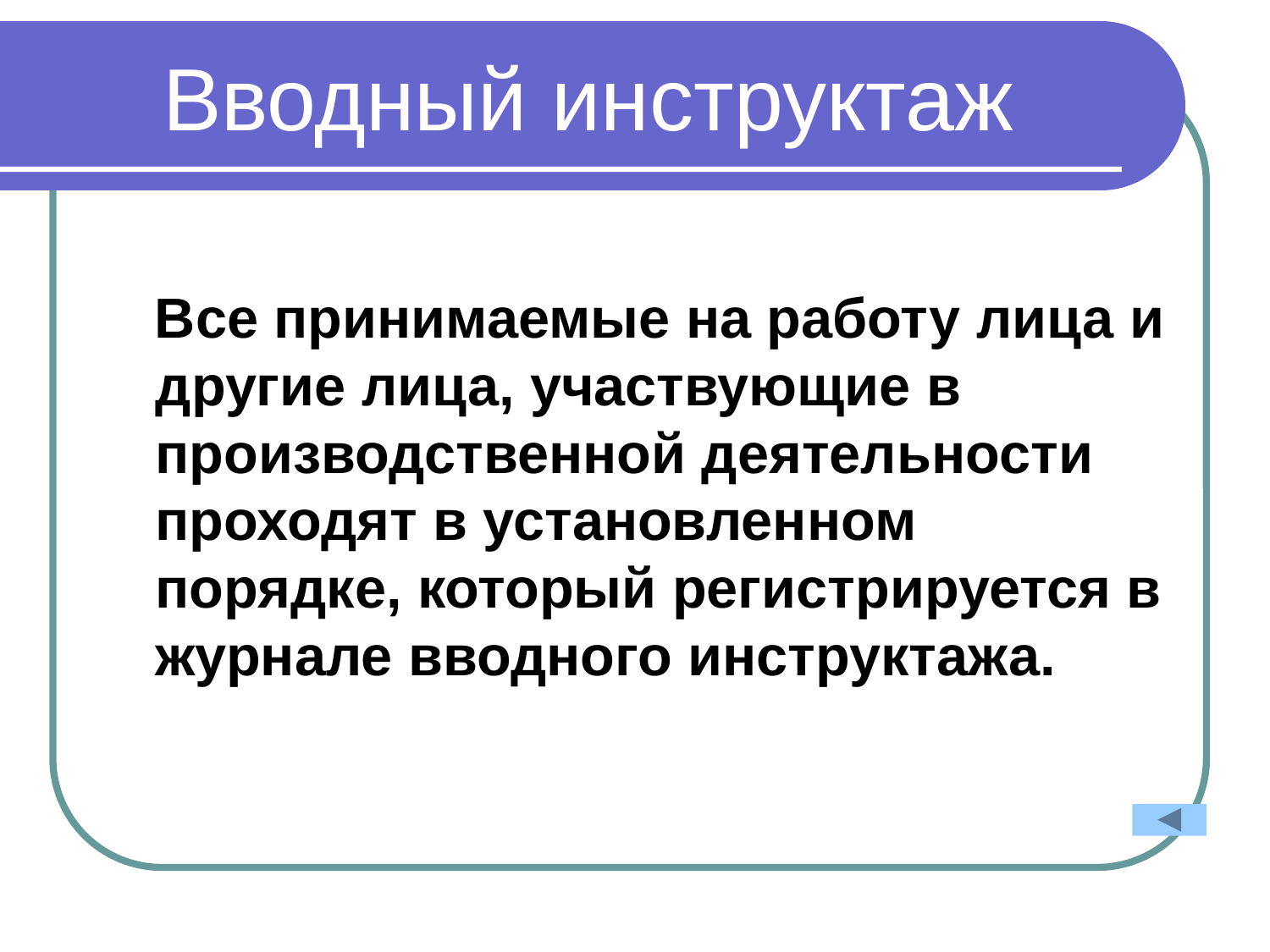

# Вводный инструктаж
   Все принимаемые на работу лица и другие лица, участвующие в производственной деятельности проходят в установленном порядке, который регистрируется в журнале вводного инструктажа.